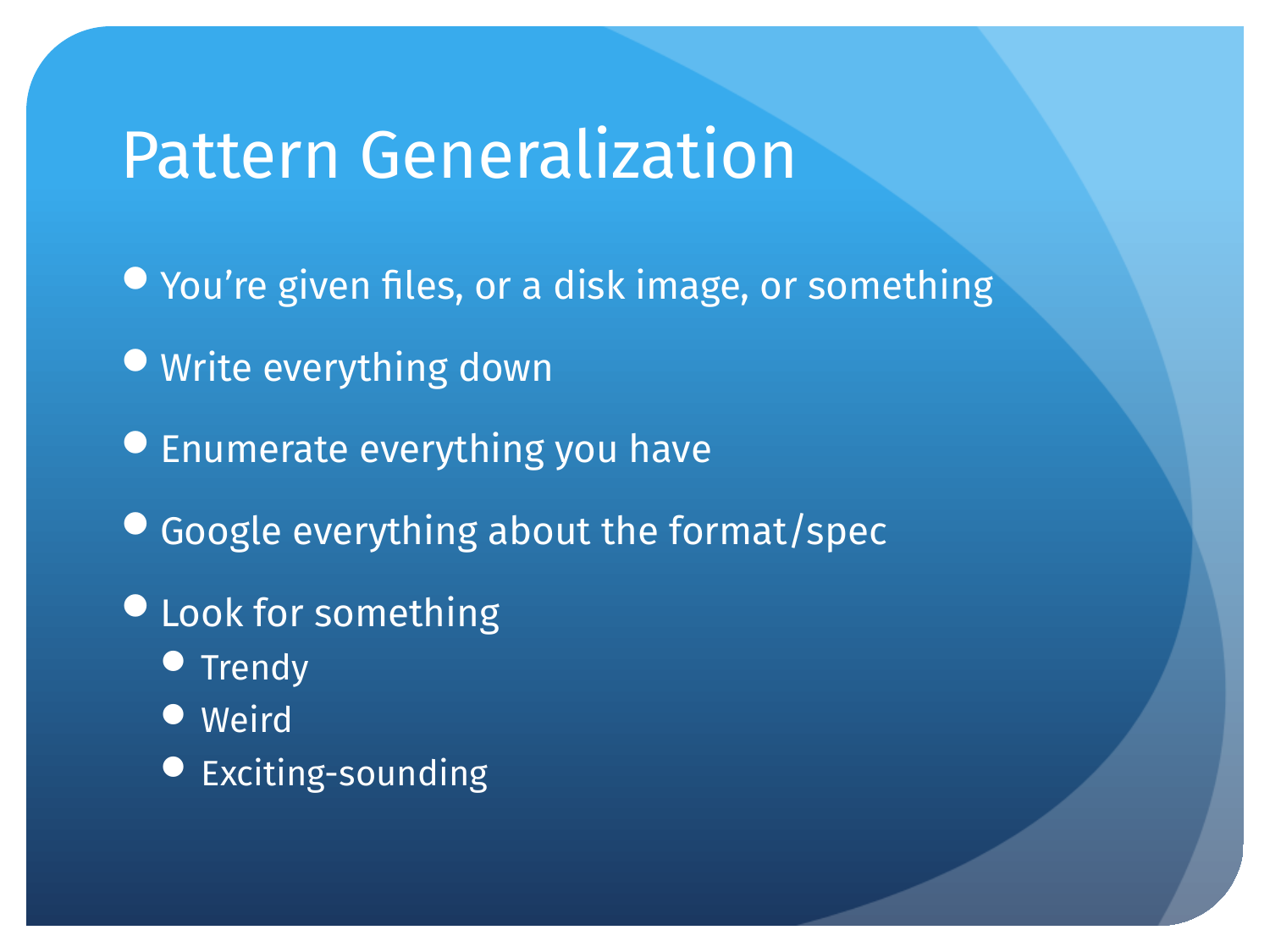

# Pattern Generalization
You’re given files, or a disk image, or something
Write everything down
Enumerate everything you have
Google everything about the format/spec
Look for something
Trendy
Weird
Exciting-sounding